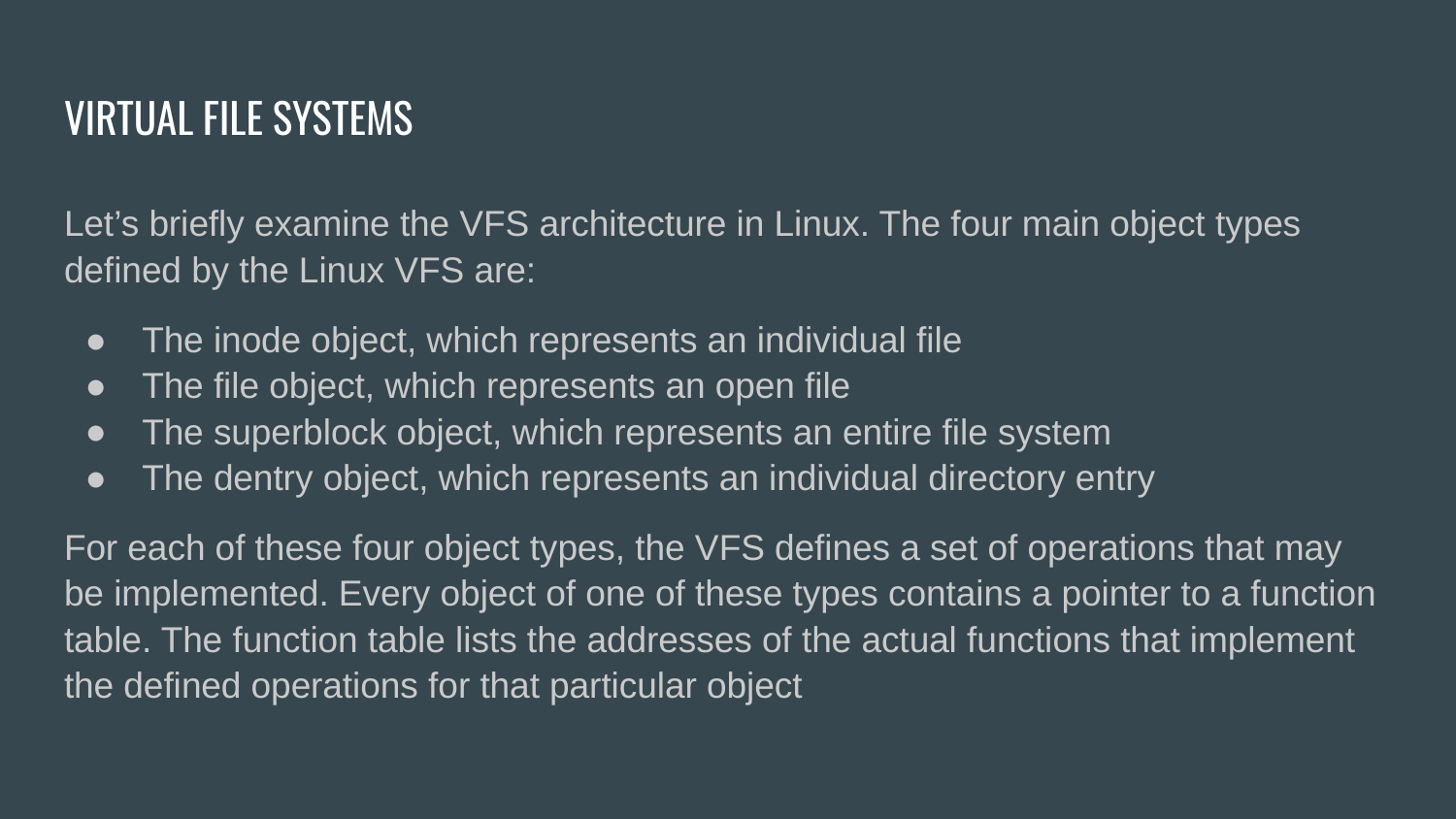

# VIRTUAL FILE SYSTEMS

Let’s briefly examine the VFS architecture in Linux. The four main object types defined by the Linux VFS are:
The inode object, which represents an individual file
The file object, which represents an open file
The superblock object, which represents an entire file system
The dentry object, which represents an individual directory entry
For each of these four object types, the VFS defines a set of operations that may be implemented. Every object of one of these types contains a pointer to a function table. The function table lists the addresses of the actual functions that implement the defined operations for that particular object